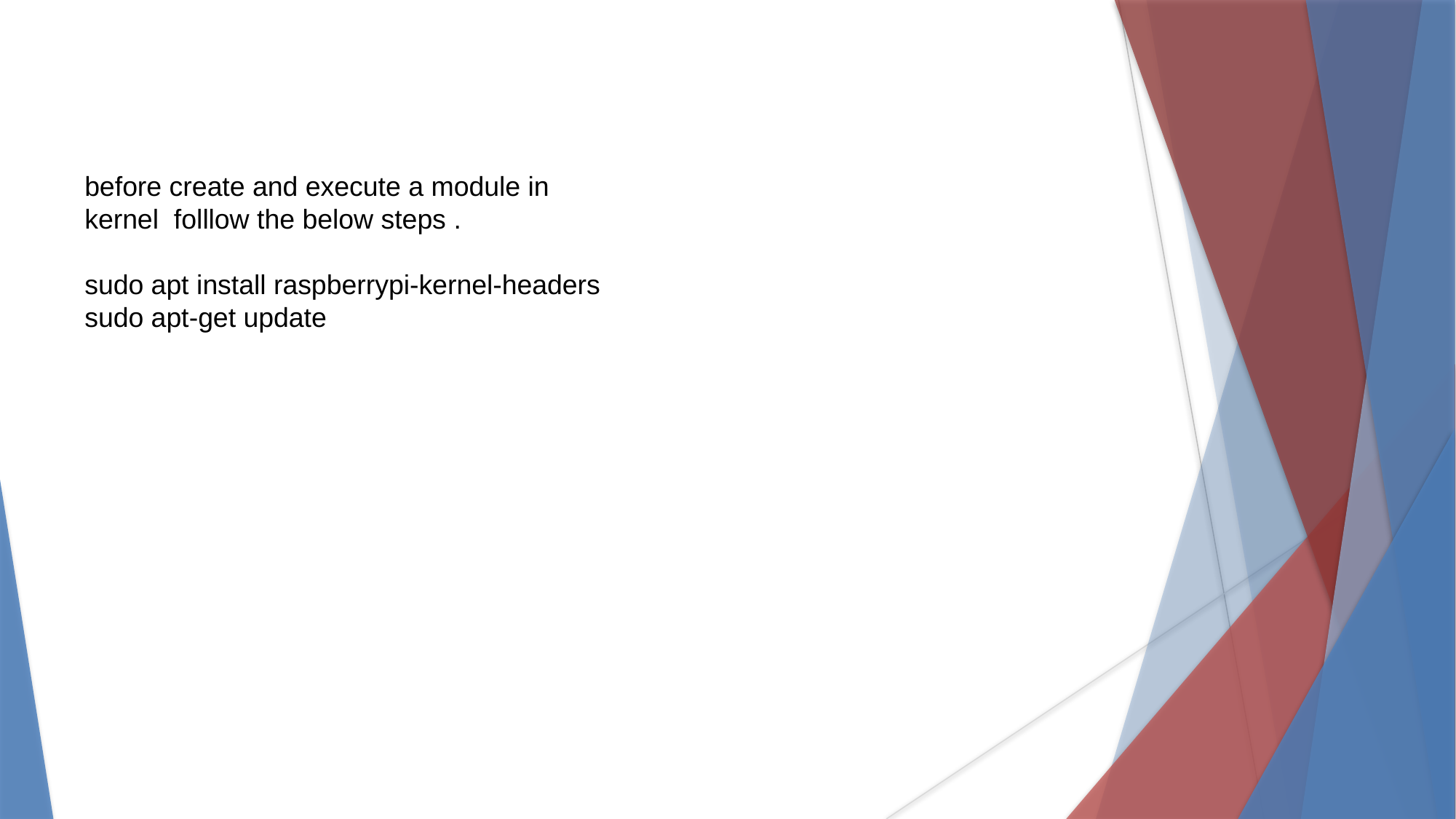

before create and execute a module in kernel  folllow the below steps .

sudo apt install raspberrypi-kernel-headers
sudo apt-get update